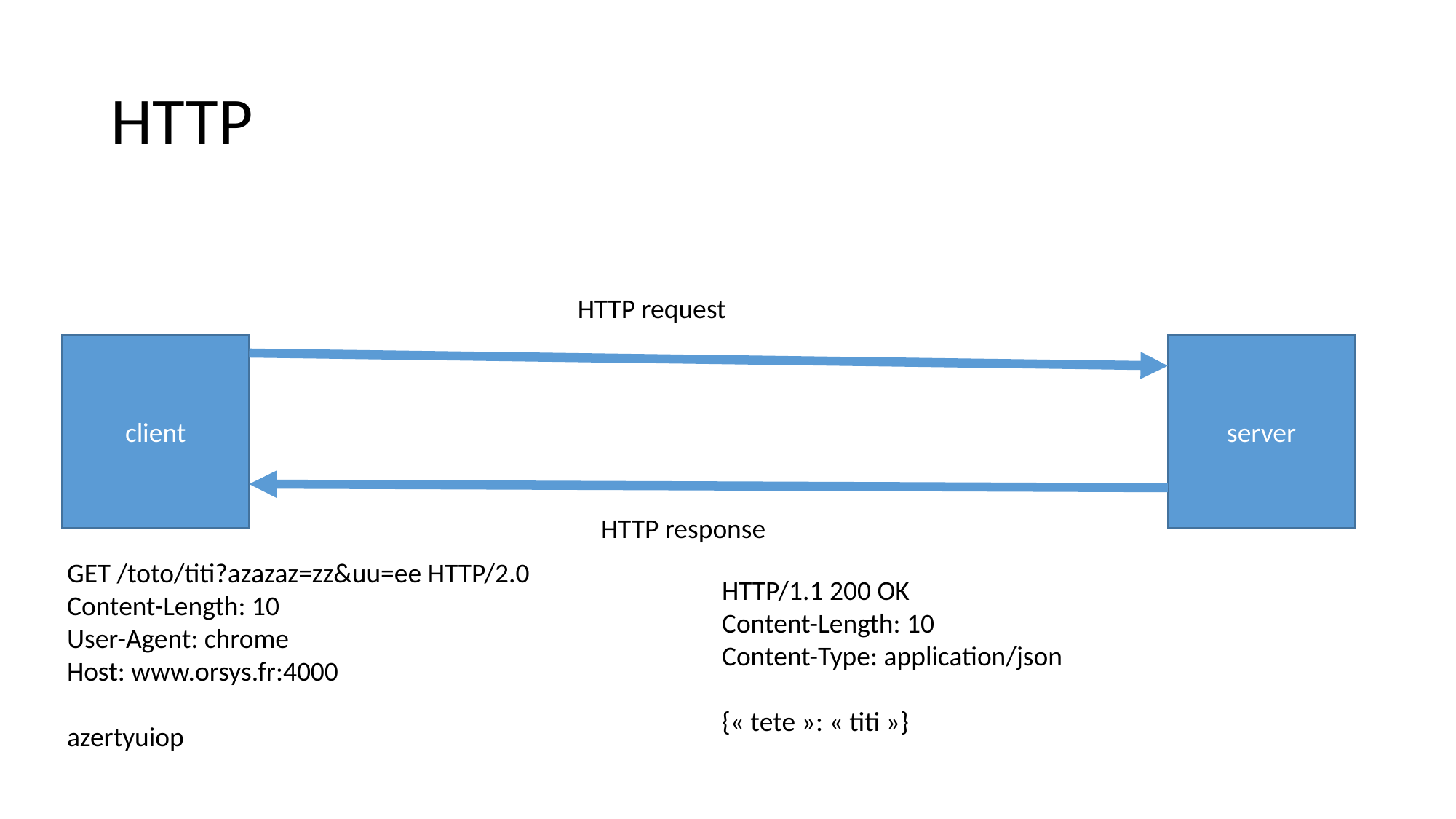

# HTTP
HTTP request
client
server
HTTP response
GET /toto/titi?azazaz=zz&uu=ee HTTP/2.0
Content-Length: 10
User-Agent: chrome
Host: www.orsys.fr:4000

azertyuiop
HTTP/1.1 200 OK
Content-Length: 10
Content-Type: application/json

{« tete »: « titi »}